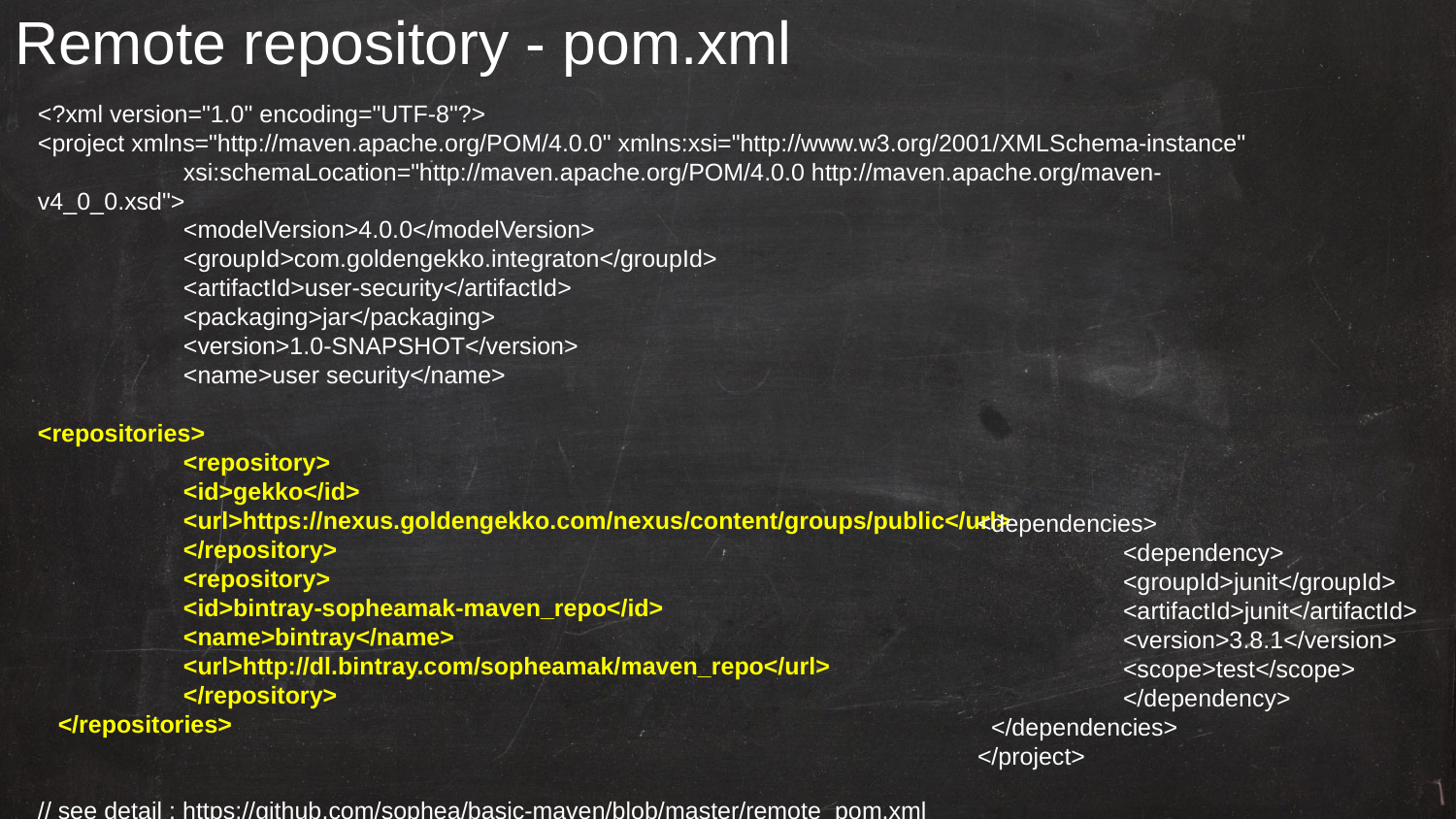

# Remote repository - pom.xml
<?xml version="1.0" encoding="UTF-8"?>
<project xmlns="http://maven.apache.org/POM/4.0.0" xmlns:xsi="http://www.w3.org/2001/XMLSchema-instance"
     	xsi:schemaLocation="http://maven.apache.org/POM/4.0.0 http://maven.apache.org/maven-v4_0_0.xsd">
	<modelVersion>4.0.0</modelVersion>
	<groupId>com.goldengekko.integraton</groupId>
	<artifactId>user-security</artifactId>
	<packaging>jar</packaging>
	<version>1.0-SNAPSHOT</version>
	<name>user security</name>

<repositories>
  	<repository>
     	<id>gekko</id>
     	<url>https://nexus.goldengekko.com/nexus/content/groups/public</url>
  	</repository>
  	<repository>
        	<id>bintray-sopheamak-maven_repo</id>
        	<name>bintray</name>
         	<url>http://dl.bintray.com/sopheamak/maven_repo</url>
  	</repository>
   </repositories>

// see detail : https://github.com/sophea/basic-maven/blob/master/remote_pom.xml
<dependencies>
	<dependency>
  	<groupId>junit</groupId>
  	<artifactId>junit</artifactId>
  	<version>3.8.1</version>
  	<scope>test</scope>
	</dependency>
  </dependencies>
</project>